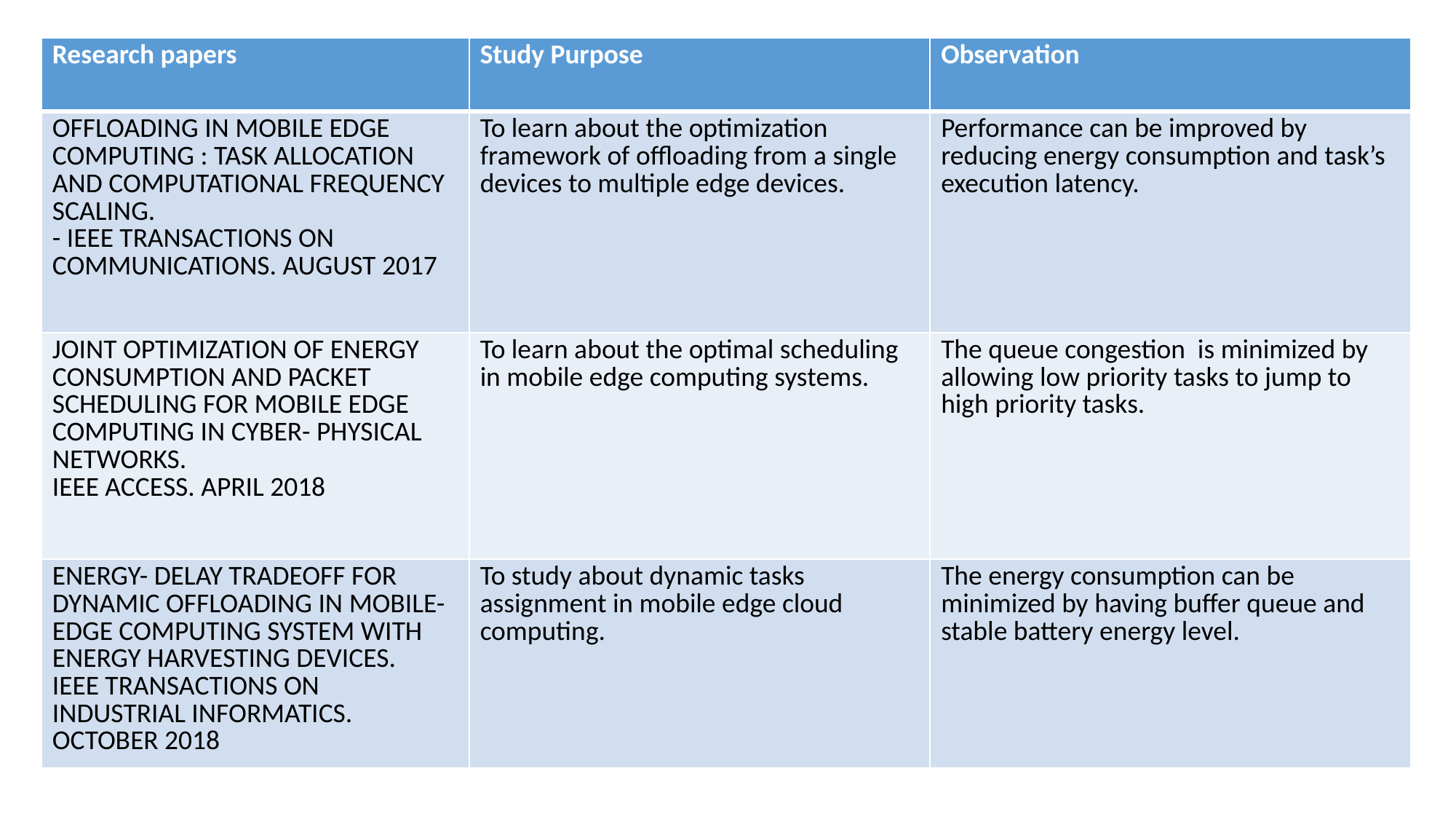

| Research papers | Study Purpose | Observation |
| --- | --- | --- |
| OFFLOADING IN MOBILE EDGE COMPUTING : TASK ALLOCATION AND COMPUTATIONAL FREQUENCY SCALING. - IEEE TRANSACTIONS ON COMMUNICATIONS. AUGUST 2017 | To learn about the optimization framework of offloading from a single devices to multiple edge devices. | Performance can be improved by reducing energy consumption and task’s execution latency. |
| JOINT OPTIMIZATION OF ENERGY CONSUMPTION AND PACKET SCHEDULING FOR MOBILE EDGE COMPUTING IN CYBER- PHYSICAL NETWORKS. IEEE ACCESS. APRIL 2018 | To learn about the optimal scheduling in mobile edge computing systems. | The queue congestion is minimized by allowing low priority tasks to jump to high priority tasks. |
| ENERGY- DELAY TRADEOFF FOR DYNAMIC OFFLOADING IN MOBILE- EDGE COMPUTING SYSTEM WITH ENERGY HARVESTING DEVICES. IEEE TRANSACTIONS ON INDUSTRIAL INFORMATICS. OCTOBER 2018 | To study about dynamic tasks assignment in mobile edge cloud computing. | The energy consumption can be minimized by having buffer queue and stable battery energy level. |